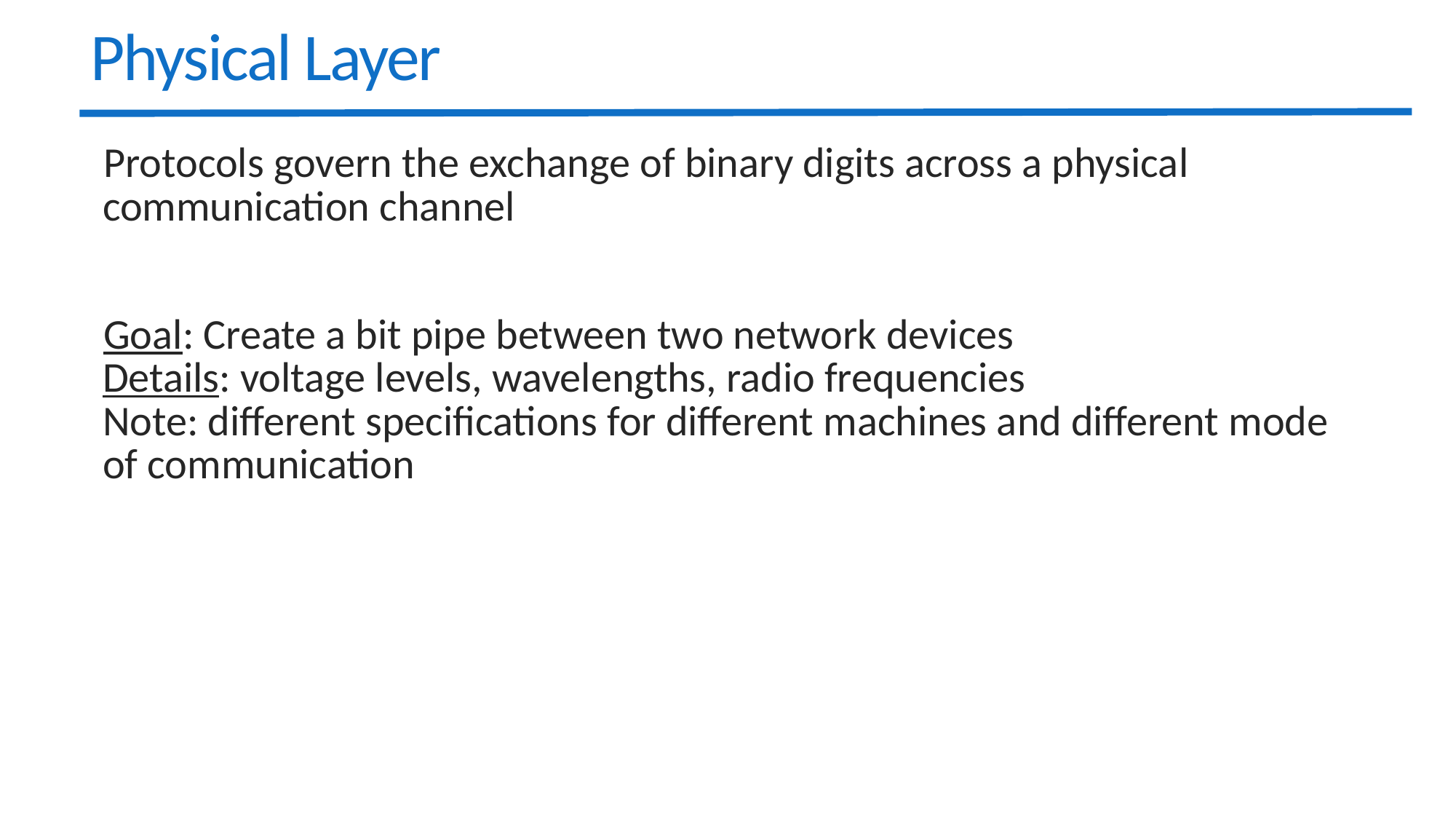

# Physical Layer
Protocols govern the exchange of binary digits across a physical communication channel
Goal: Create a bit pipe between two network devices
Details: voltage levels, wavelengths, radio frequencies
Note: different specifications for different machines and different mode of communication